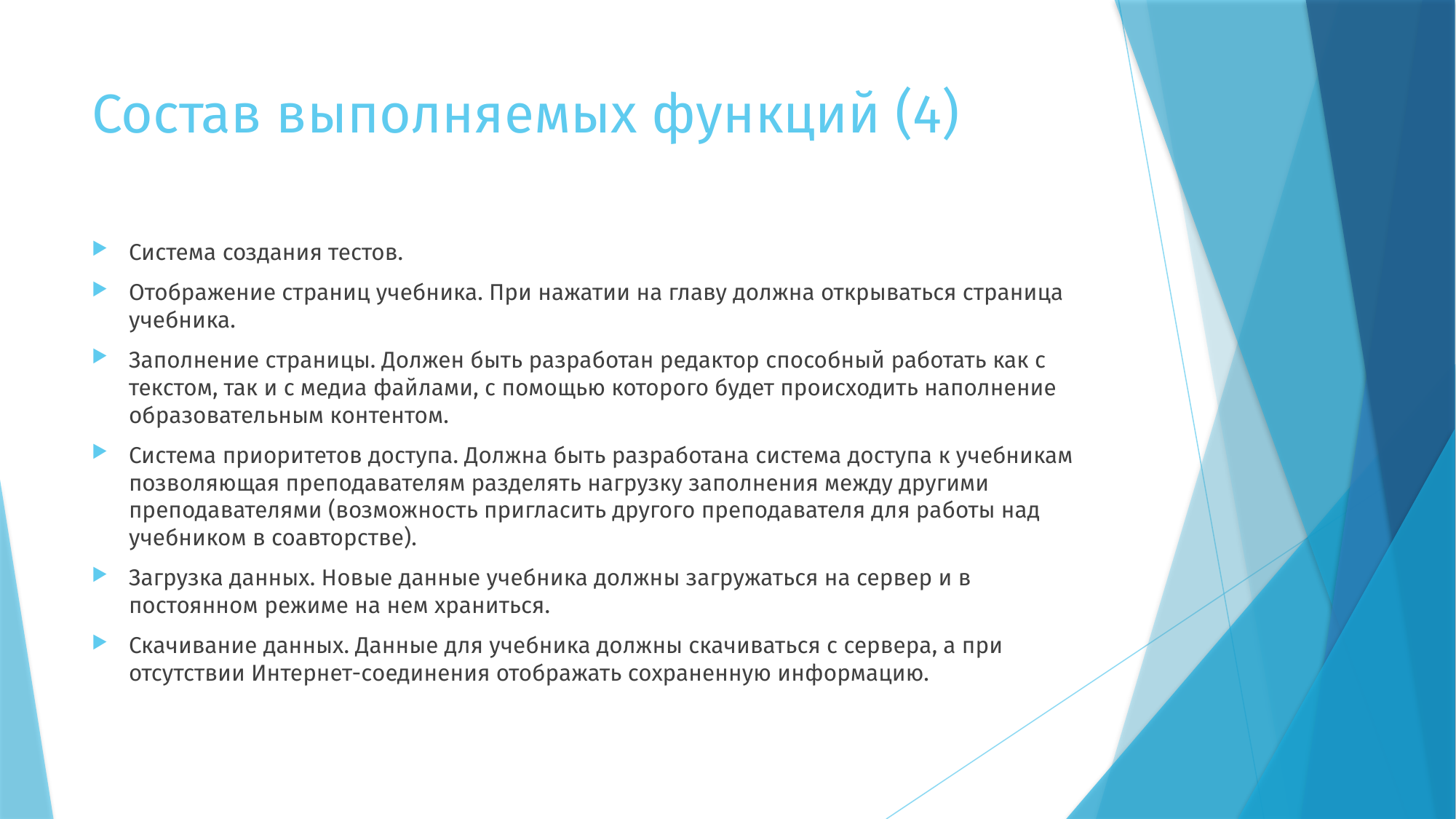

# Состав выполняемых функций (4)
Система создания тестов.
Отображение страниц учебника. При нажатии на главу должна открываться страница учебника.
Заполнение страницы. Должен быть разработан редактор способный работать как с текстом, так и с медиа файлами, с помощью которого будет происходить наполнение образовательным контентом.
Система приоритетов доступа. Должна быть разработана система доступа к учебникам позволяющая преподавателям разделять нагрузку заполнения между другими преподавателями (возможность пригласить другого преподавателя для работы над учебником в соавторстве).
Загрузка данных. Новые данные учебника должны загружаться на сервер и в постоянном режиме на нем храниться.
Скачивание данных. Данные для учебника должны скачиваться с сервера, а при отсутствии Интернет-соединения отображать сохраненную информацию.